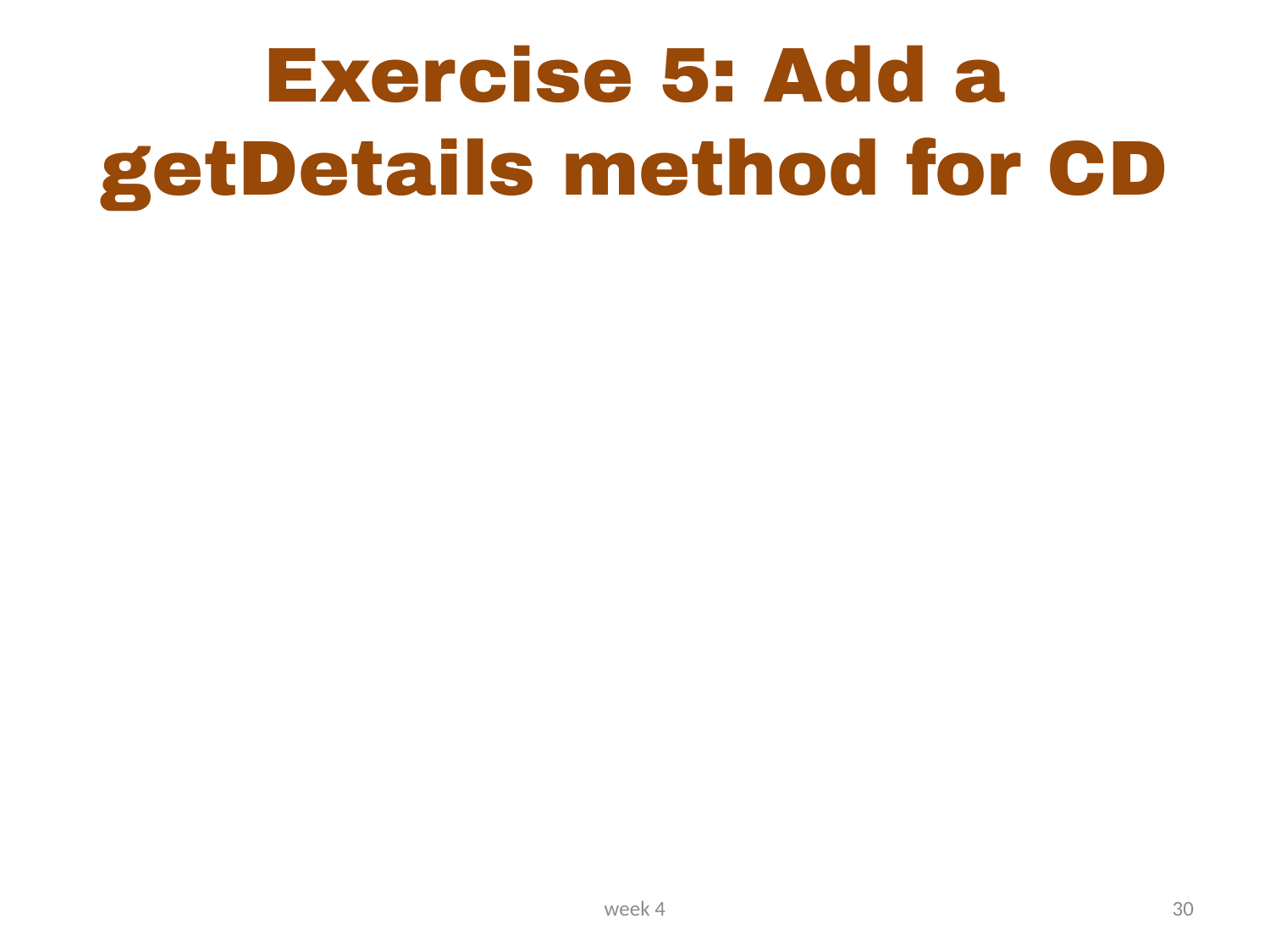

# Exercise 5: Add a getDetails method for CD

week 4
30